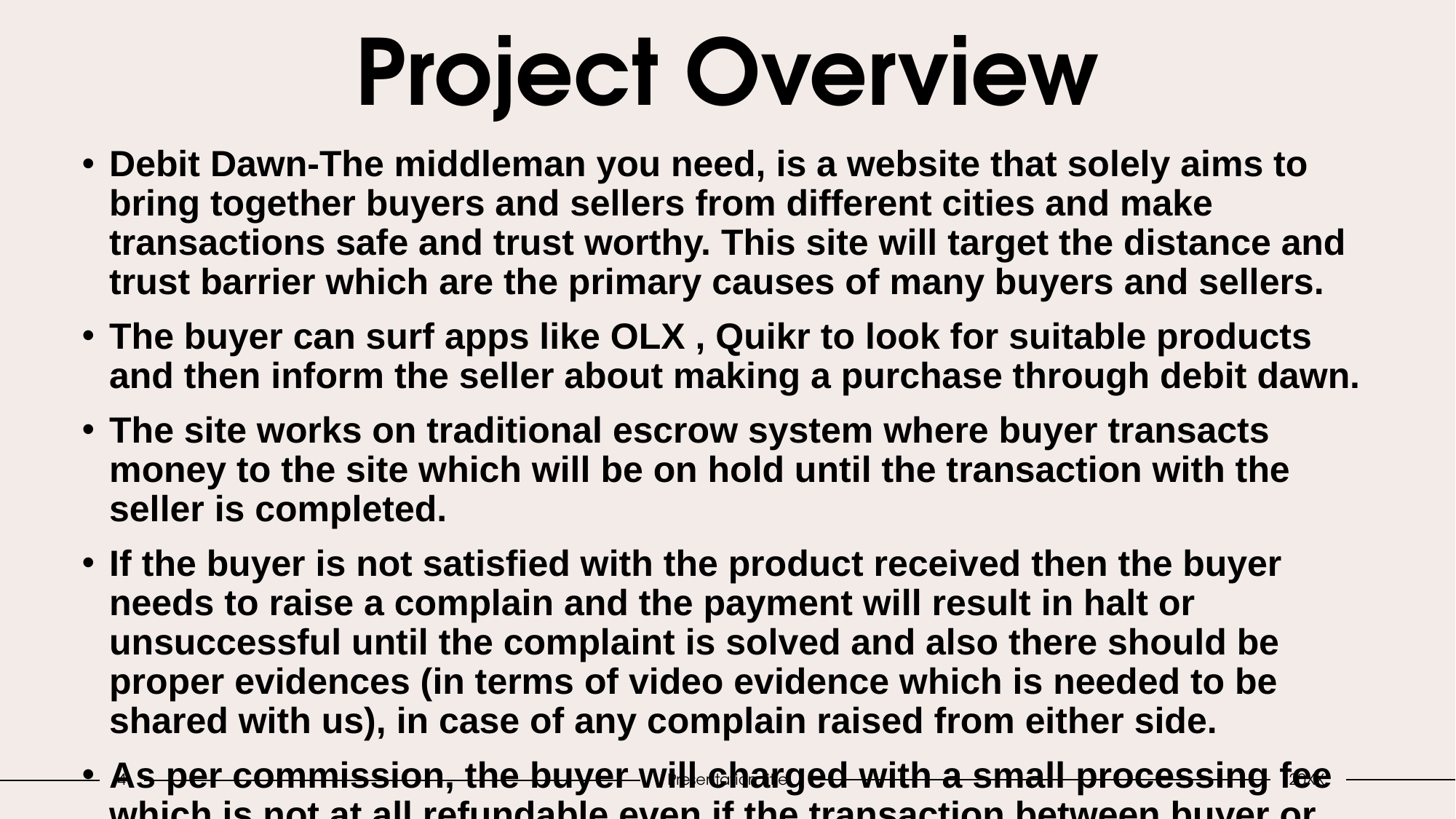

# Project Overview
Debit Dawn-The middleman you need, is a website that solely aims to bring together buyers and sellers from different cities and make transactions safe and trust worthy. This site will target the distance and trust barrier which are the primary causes of many buyers and sellers.
The buyer can surf apps like OLX , Quikr to look for suitable products and then inform the seller about making a purchase through debit dawn.
The site works on traditional escrow system where buyer transacts money to the site which will be on hold until the transaction with the seller is completed.
If the buyer is not satisfied with the product received then the buyer needs to raise a complain and the payment will result in halt or unsuccessful until the complaint is solved and also there should be proper evidences (in terms of video evidence which is needed to be shared with us), in case of any complain raised from either side.
As per commission, the buyer will charged with a small processing fee which is not at all refundable even if the transaction between buyer or seller fails.
4
Presentation title
20XX